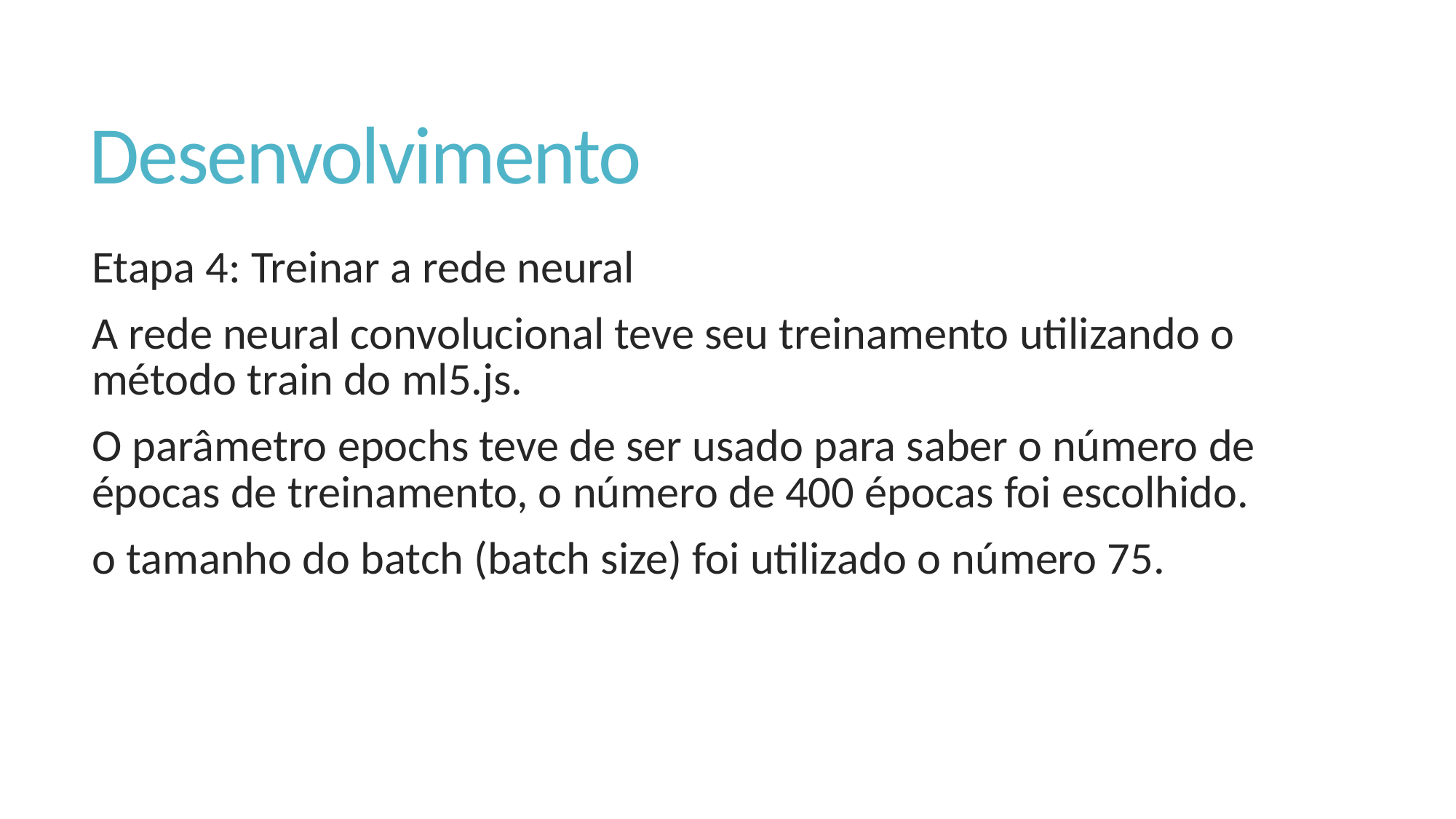

# Desenvolvimento
Etapa 4: Treinar a rede neural
A rede neural convolucional teve seu treinamento utilizando o método train do ml5.js.
O parâmetro epochs teve de ser usado para saber o número de épocas de treinamento, o número de 400 épocas foi escolhido.
o tamanho do batch (batch size) foi utilizado o número 75.